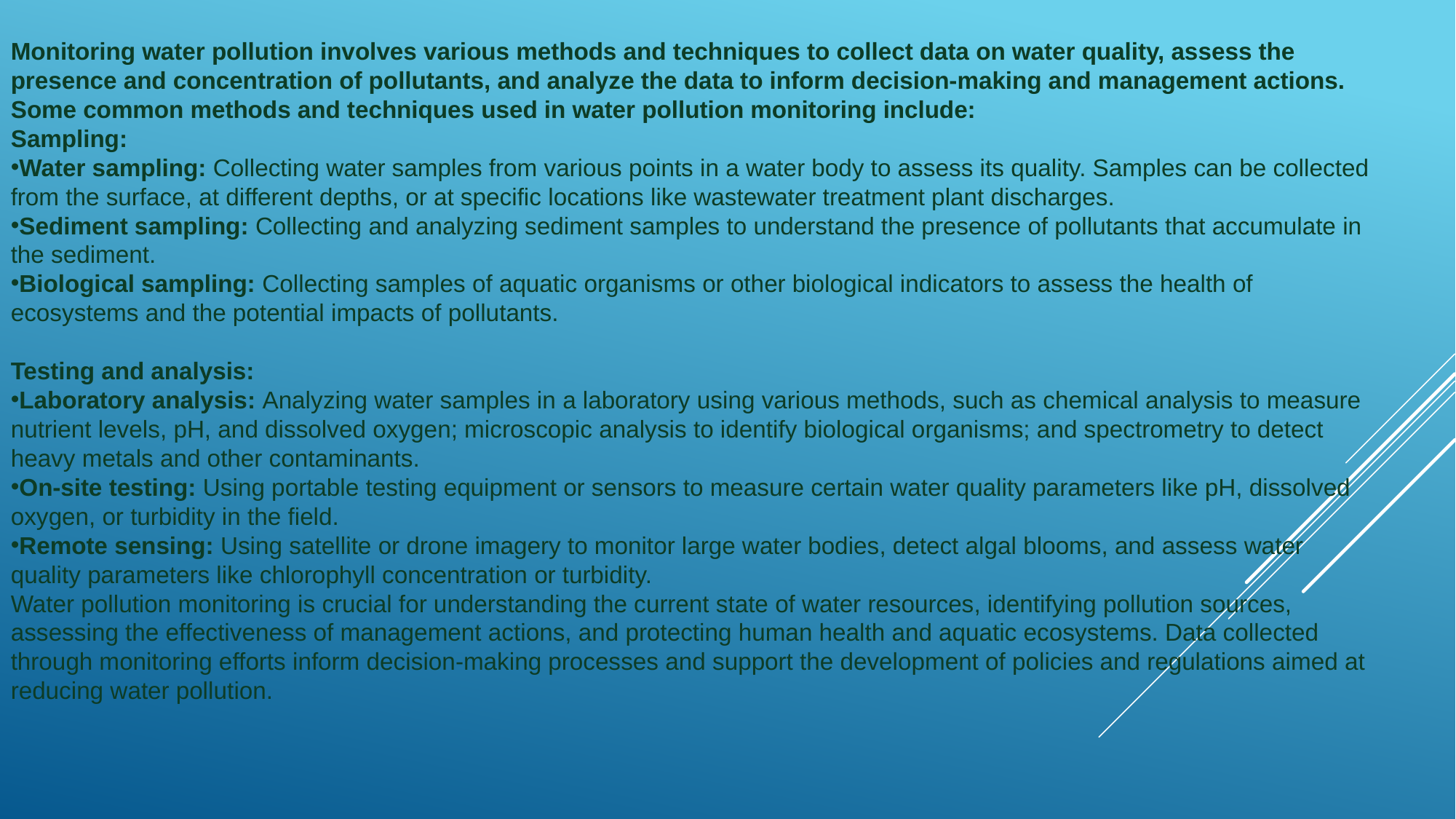

Monitoring water pollution involves various methods and techniques to collect data on water quality, assess the presence and concentration of pollutants, and analyze the data to inform decision-making and management actions. Some common methods and techniques used in water pollution monitoring include:
Sampling:
Water sampling: Collecting water samples from various points in a water body to assess its quality. Samples can be collected from the surface, at different depths, or at specific locations like wastewater treatment plant discharges.
Sediment sampling: Collecting and analyzing sediment samples to understand the presence of pollutants that accumulate in the sediment.
Biological sampling: Collecting samples of aquatic organisms or other biological indicators to assess the health of ecosystems and the potential impacts of pollutants.

Testing and analysis:
Laboratory analysis: Analyzing water samples in a laboratory using various methods, such as chemical analysis to measure nutrient levels, pH, and dissolved oxygen; microscopic analysis to identify biological organisms; and spectrometry to detect heavy metals and other contaminants.
On-site testing: Using portable testing equipment or sensors to measure certain water quality parameters like pH, dissolved oxygen, or turbidity in the field.
Remote sensing: Using satellite or drone imagery to monitor large water bodies, detect algal blooms, and assess water quality parameters like chlorophyll concentration or turbidity.
Water pollution monitoring is crucial for understanding the current state of water resources, identifying pollution sources, assessing the effectiveness of management actions, and protecting human health and aquatic ecosystems. Data collected through monitoring efforts inform decision-making processes and support the development of policies and regulations aimed at reducing water pollution.